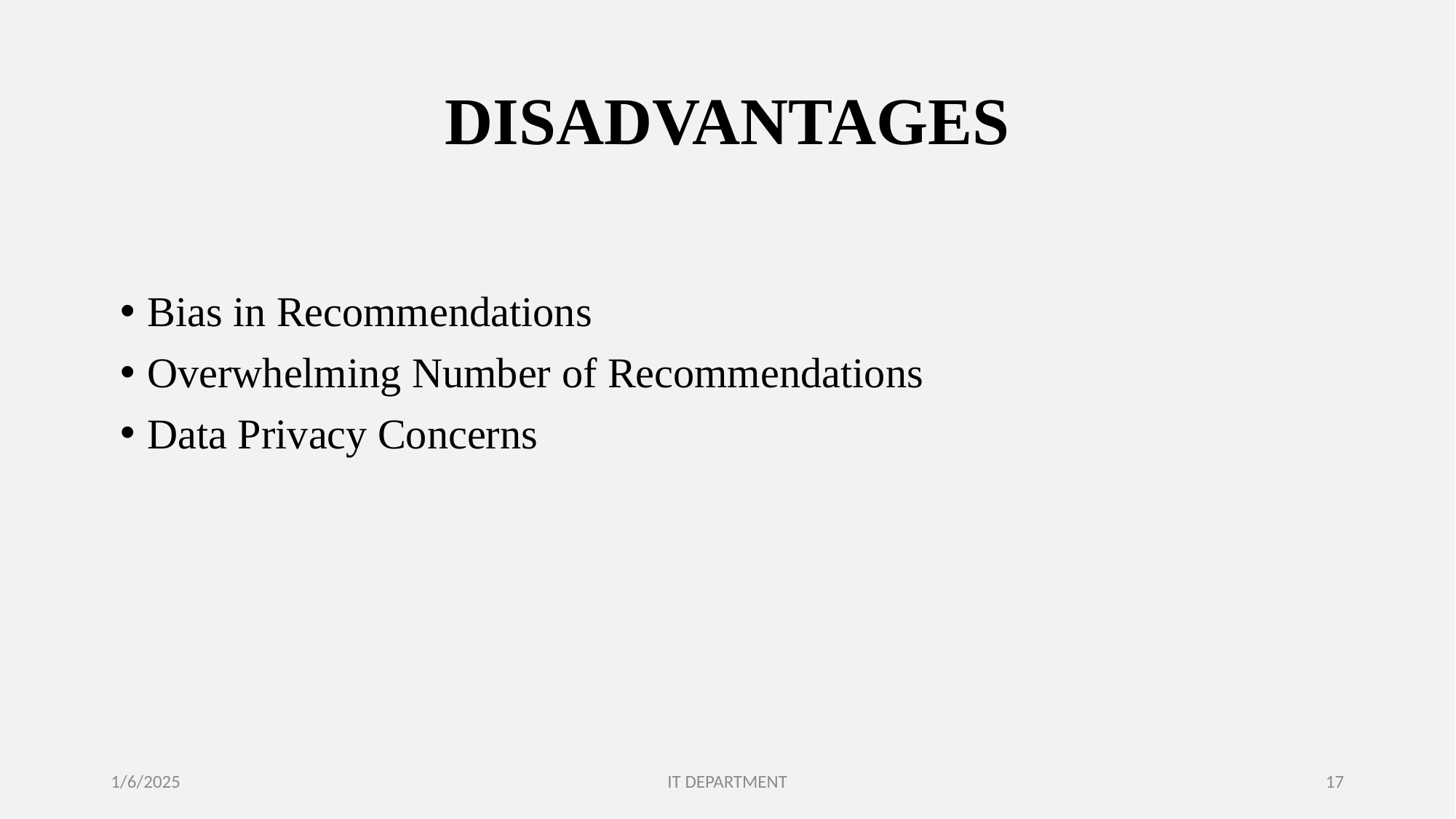

# DISADVANTAGES

Bias in Recommendations
Overwhelming Number of Recommendations
Data Privacy Concerns
1/6/2025
IT DEPARTMENT
17